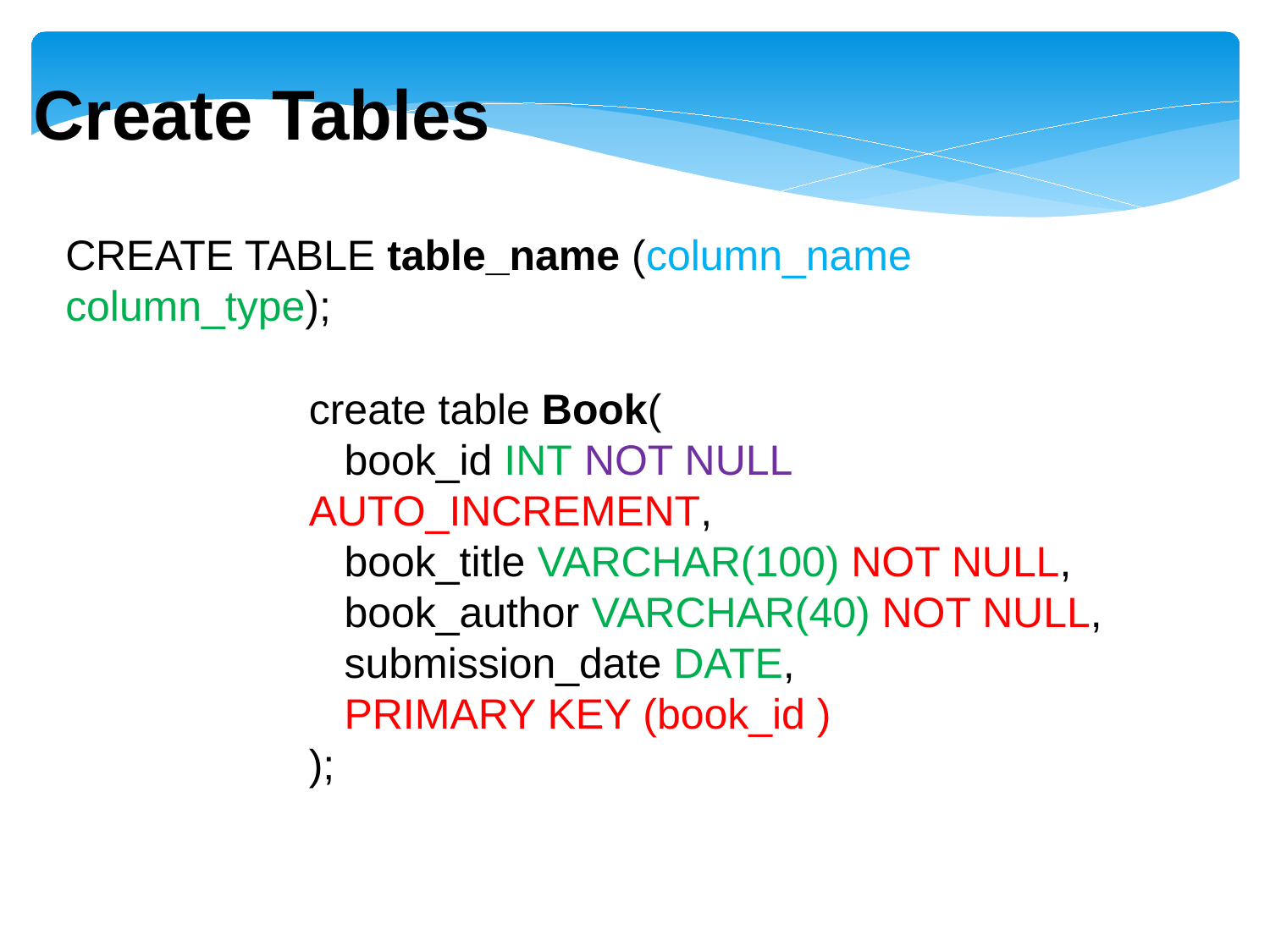

Create Tables
CREATE TABLE table_name (column_name  column_type);
create table Book(
   book_id INT NOT NULL AUTO_INCREMENT,
   book_title VARCHAR(100) NOT NULL,
   book_author VARCHAR(40) NOT NULL,
   submission_date DATE,
   PRIMARY KEY (book_id )
);